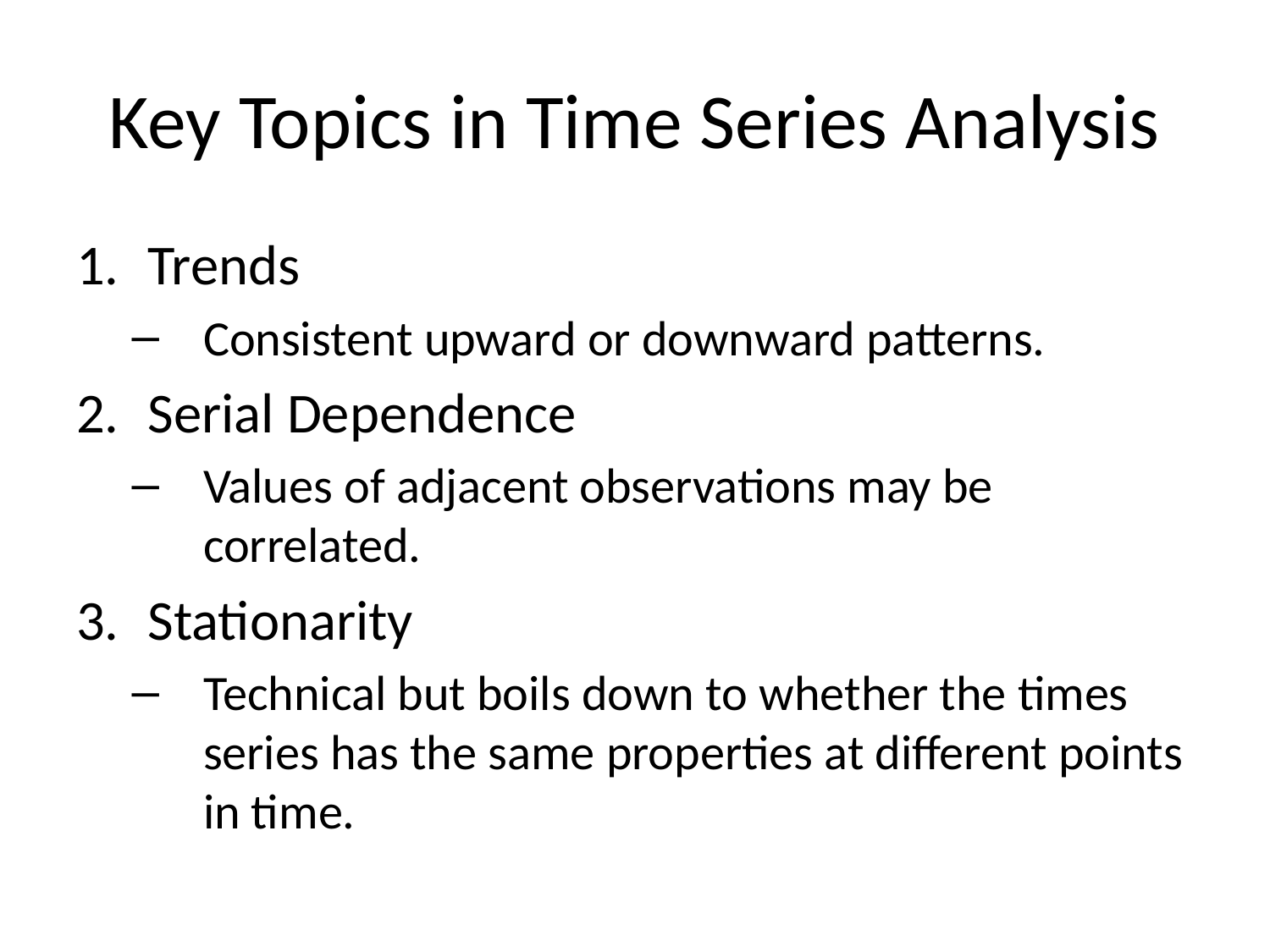

# Key Topics in Time Series Analysis
Trends
Consistent upward or downward patterns.
Serial Dependence
Values of adjacent observations may be correlated.
Stationarity
Technical but boils down to whether the times series has the same properties at different points in time.